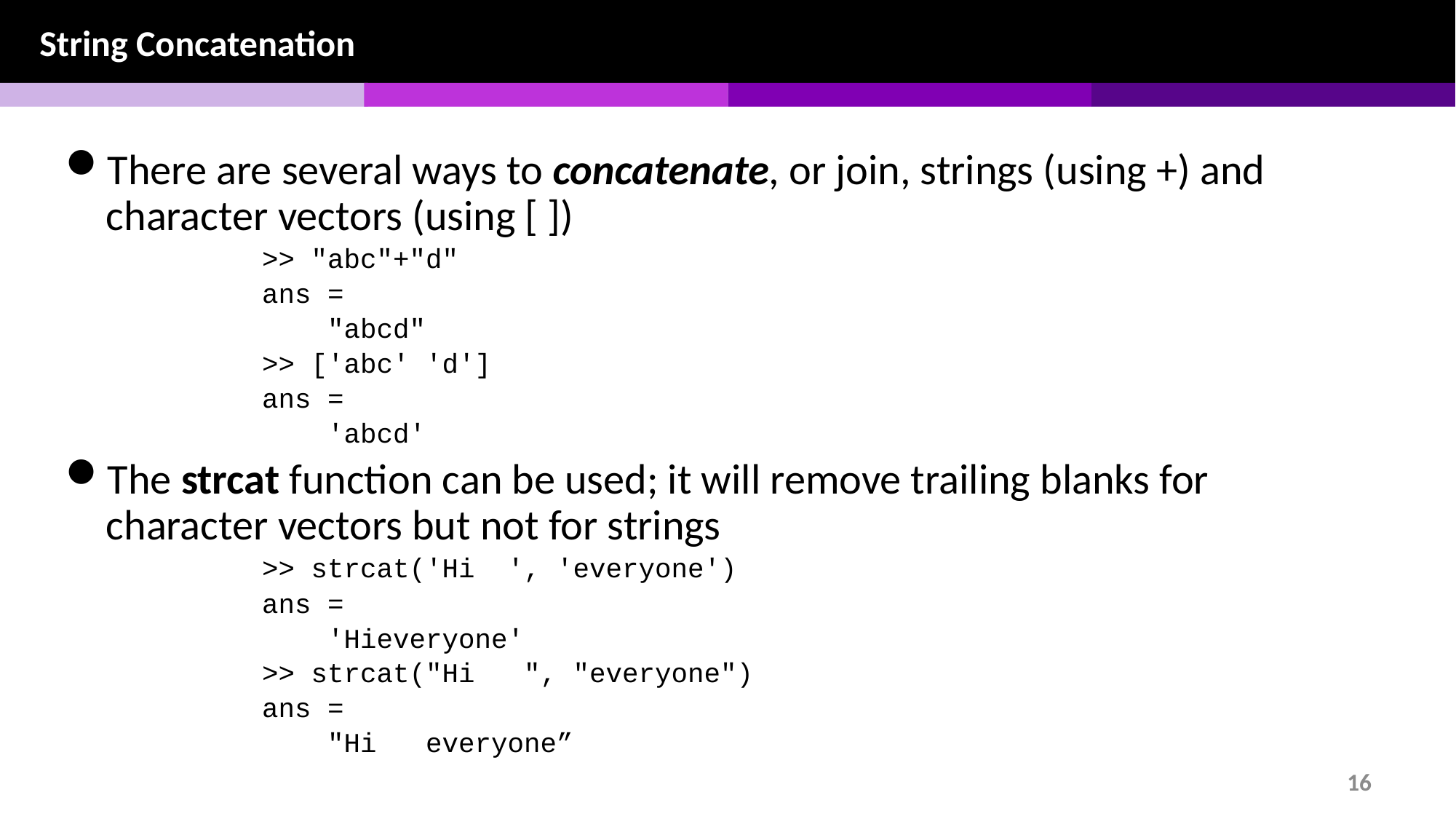

String Concatenation
There are several ways to concatenate, or join, strings (using +) and character vectors (using [ ])
>> "abc"+"d"
ans =
    "abcd"
>> ['abc' 'd']
ans =
    'abcd'
The strcat function can be used; it will remove trailing blanks for character vectors but not for strings
>> strcat('Hi  ', 'everyone')
ans =
    'Hieveryone'
>> strcat("Hi   ", "everyone")
ans =
    "Hi   everyone”